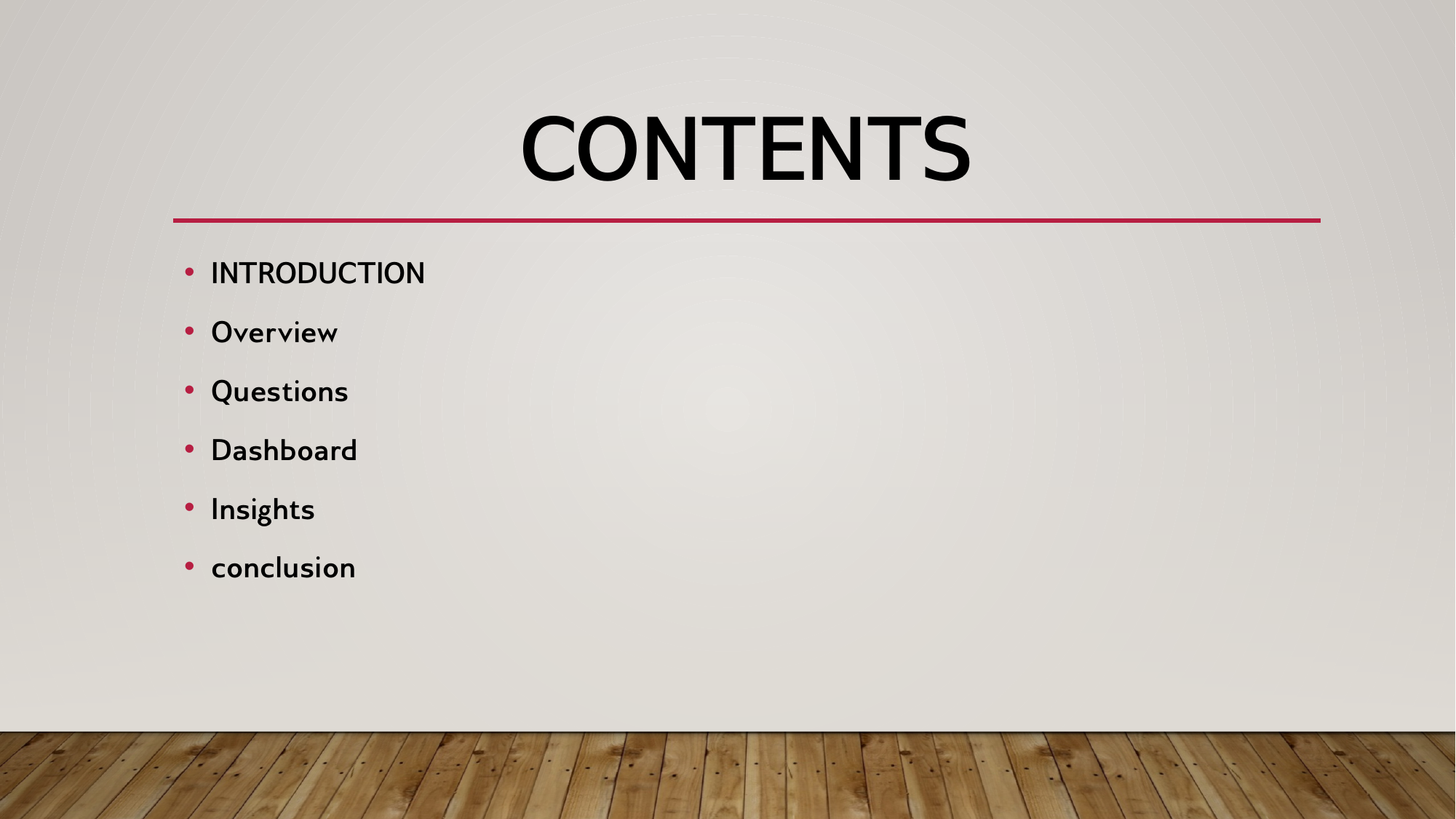

# CONTENTS
INTRODUCTION
Overview
Questions
Dashboard
Insights
conclusion